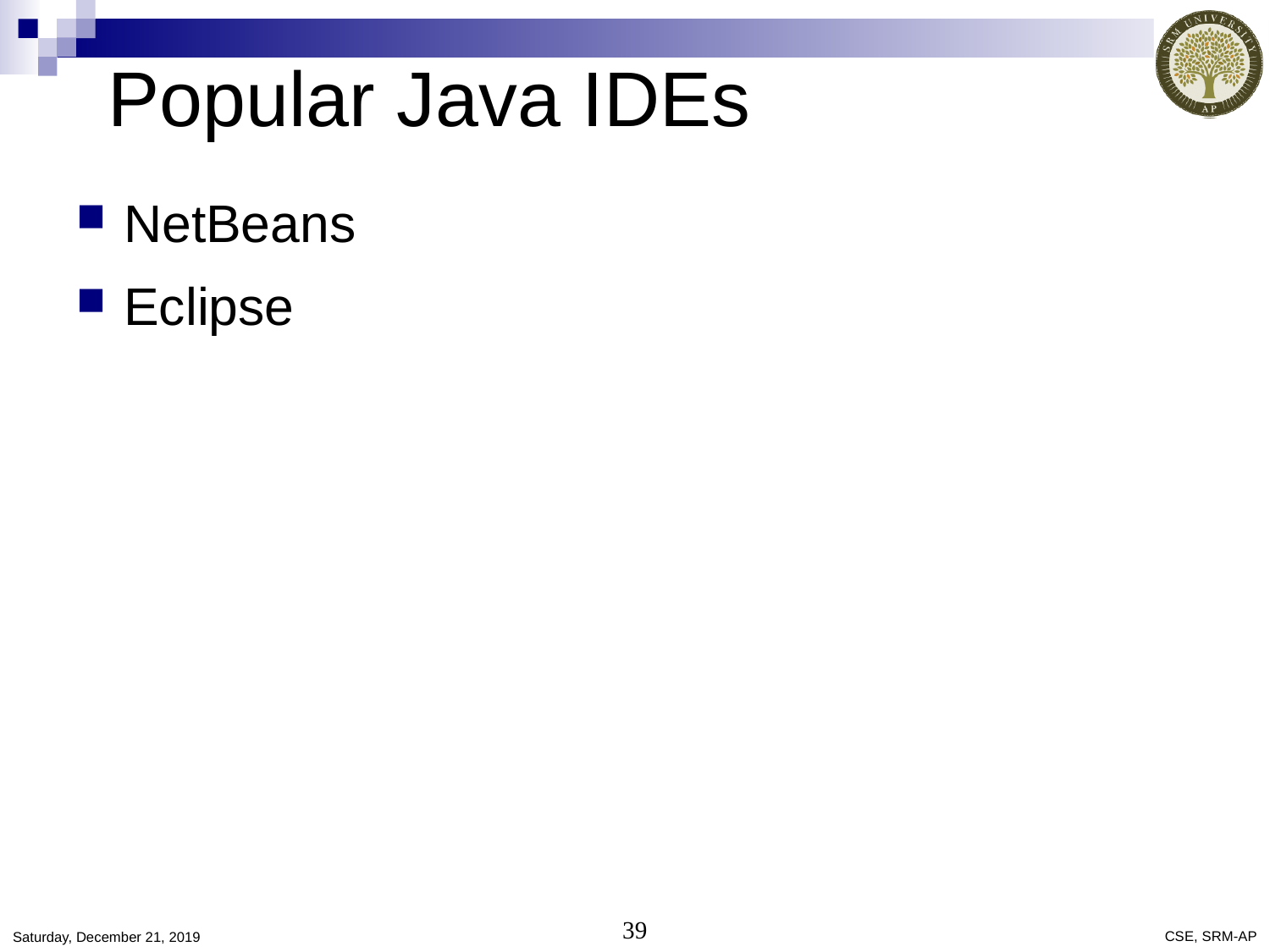

# Popular Java IDEs
NetBeans
Eclipse
Saturday, December 21, 2019
39
CSE, SRM-AP